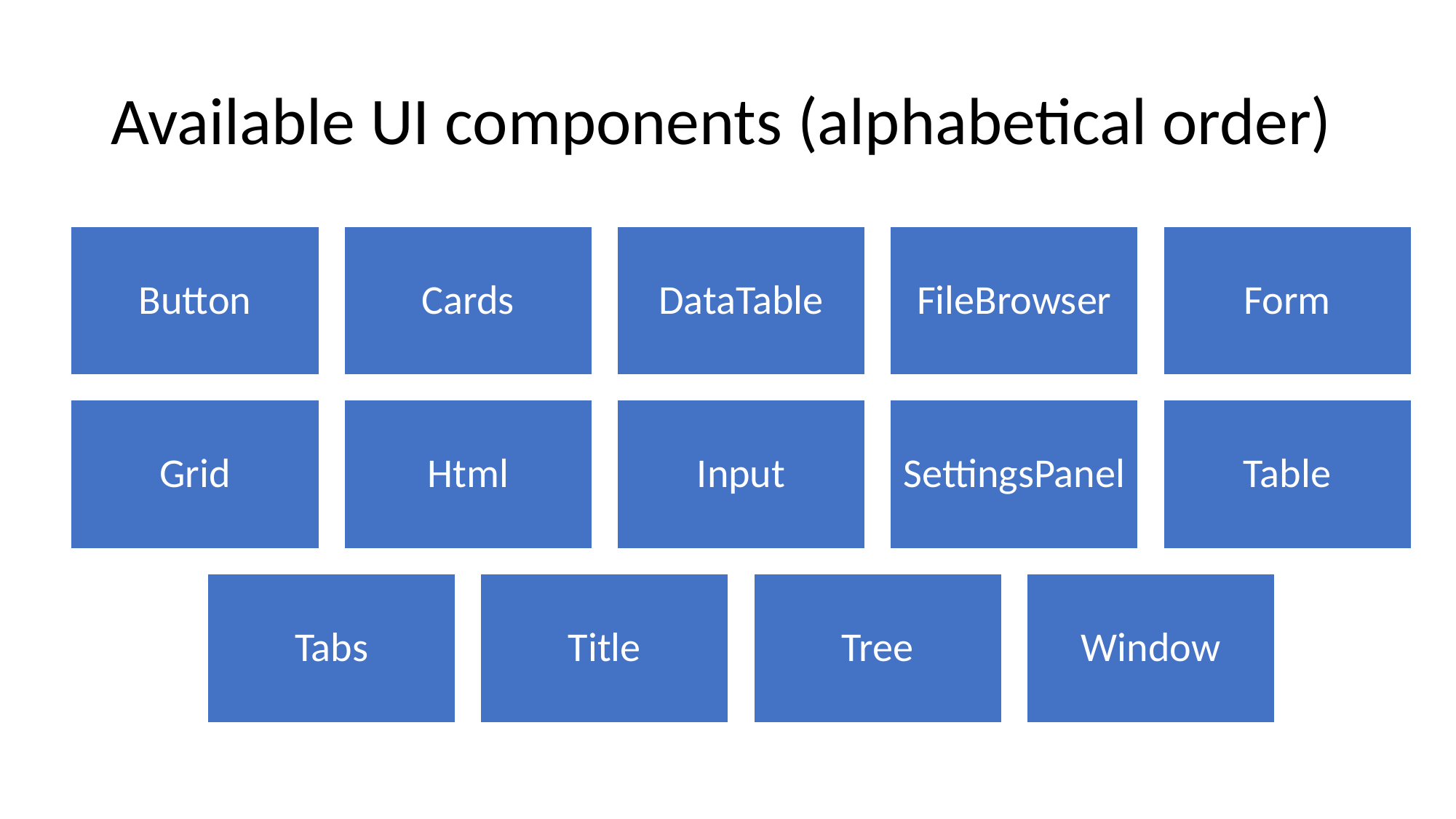

# Available UI components (alphabetical order)
Button
Cards
DataTable
FileBrowser
Form
Grid
Html
Input
SettingsPanel
Table
Tabs
Title
Tree
Window